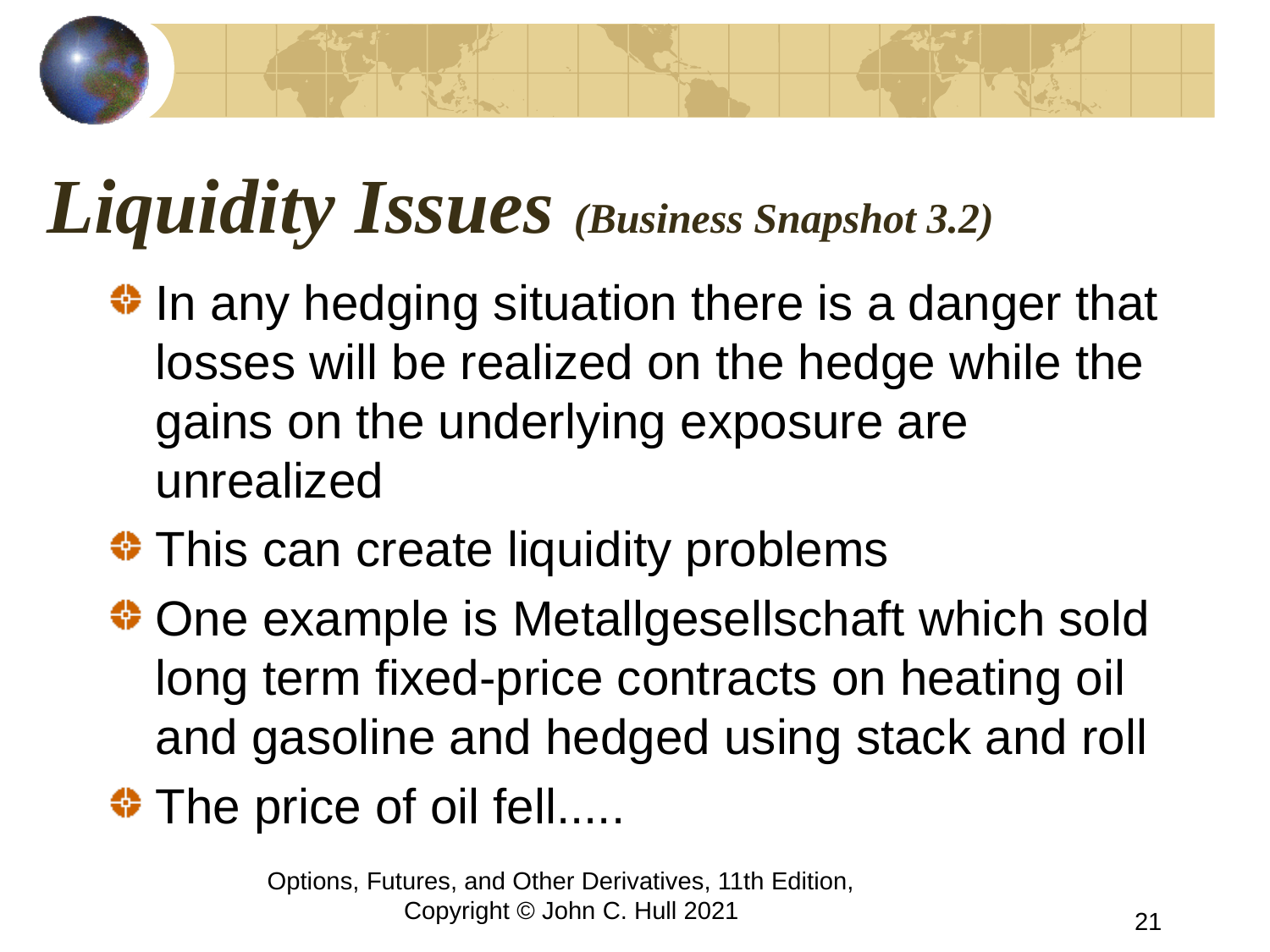

# Liquidity Issues (Business Snapshot 3.2)
In any hedging situation there is a danger that losses will be realized on the hedge while the gains on the underlying exposure are unrealized
This can create liquidity problems
One example is Metallgesellschaft which sold long term fixed-price contracts on heating oil and gasoline and hedged using stack and roll
The price of oil fell.....
Options, Futures, and Other Derivatives, 11th Edition,    Copyright © John C. Hull 2021
21